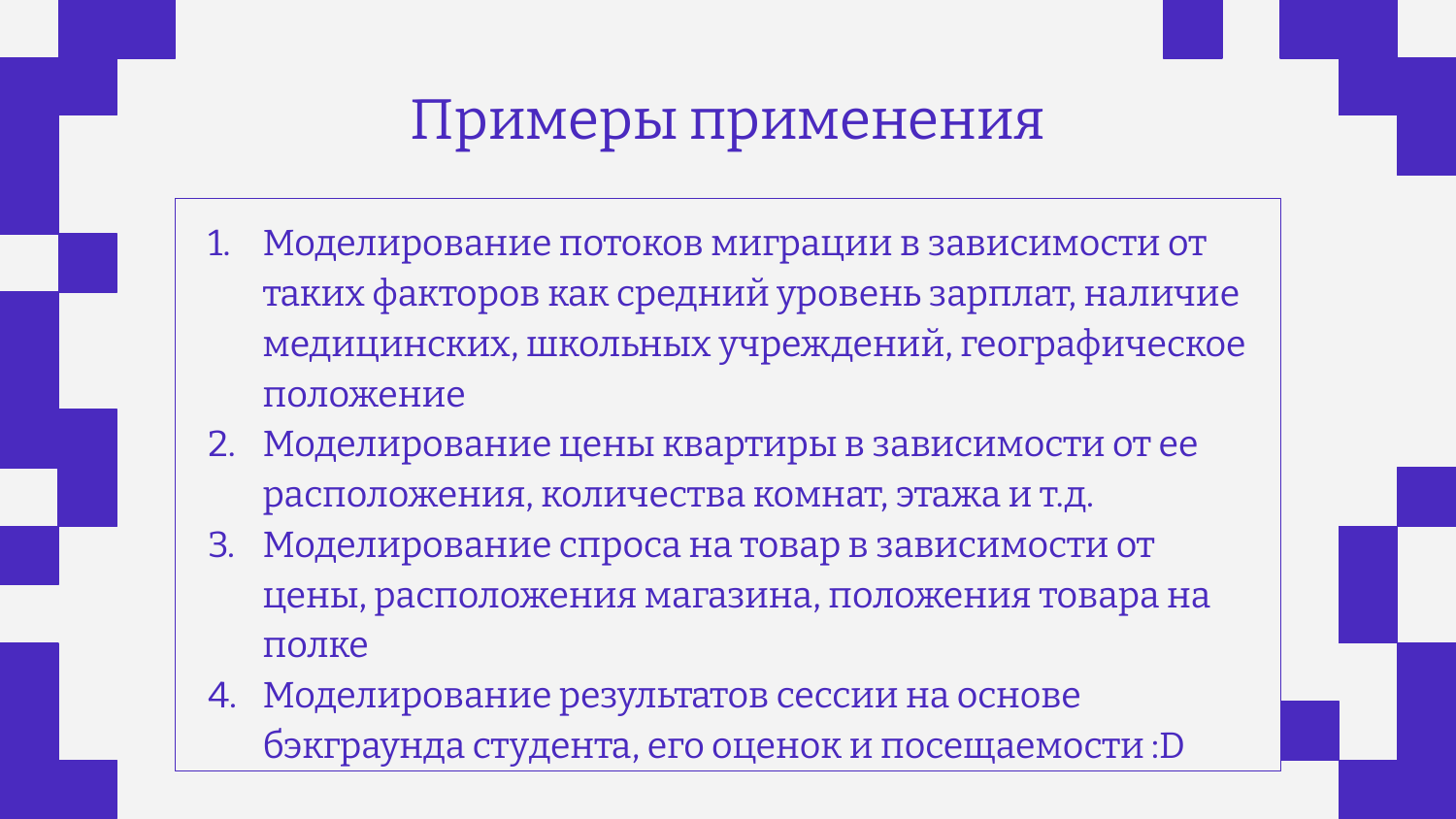

# Примеры применения
Моделирование потоков миграции в зависимости от таких факторов как средний уровень зарплат, наличие медицинских, школьных учреждений, географическое положение
Моделирование цены квартиры в зависимости от ее расположения, количества комнат, этажа и т.д.
Моделирование спроса на товар в зависимости от цены, расположения магазина, положения товара на полке
Моделирование результатов сессии на основе бэкграунда студента, его оценок и посещаемости :D